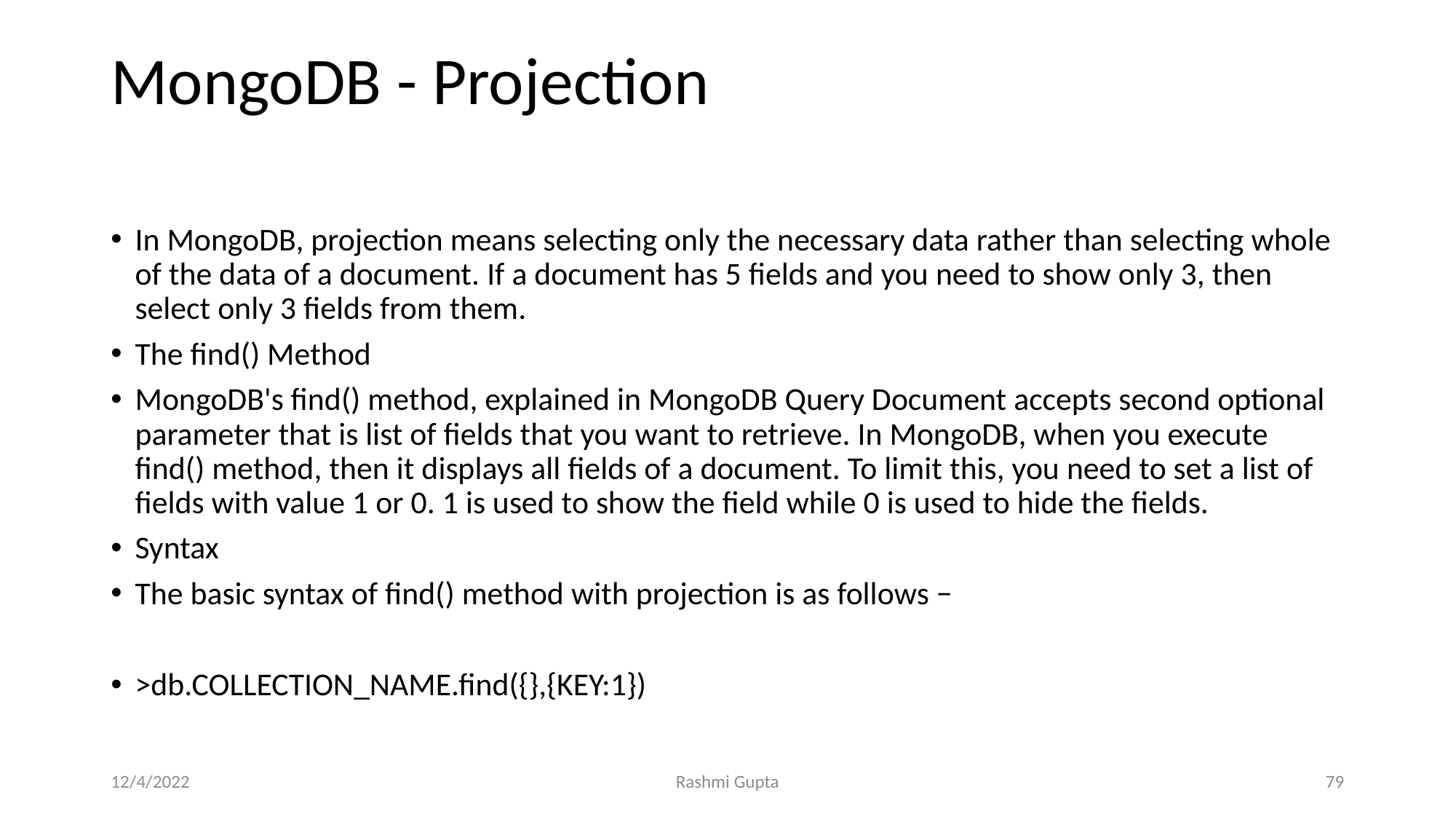

# MongoDB - Projection
In MongoDB, projection means selecting only the necessary data rather than selecting whole of the data of a document. If a document has 5 fields and you need to show only 3, then select only 3 fields from them.
The find() Method
MongoDB's find() method, explained in MongoDB Query Document accepts second optional parameter that is list of fields that you want to retrieve. In MongoDB, when you execute find() method, then it displays all fields of a document. To limit this, you need to set a list of fields with value 1 or 0. 1 is used to show the field while 0 is used to hide the fields.
Syntax
The basic syntax of find() method with projection is as follows −

>db.COLLECTION_NAME.find({},{KEY:1})
12/4/2022
Rashmi Gupta
79